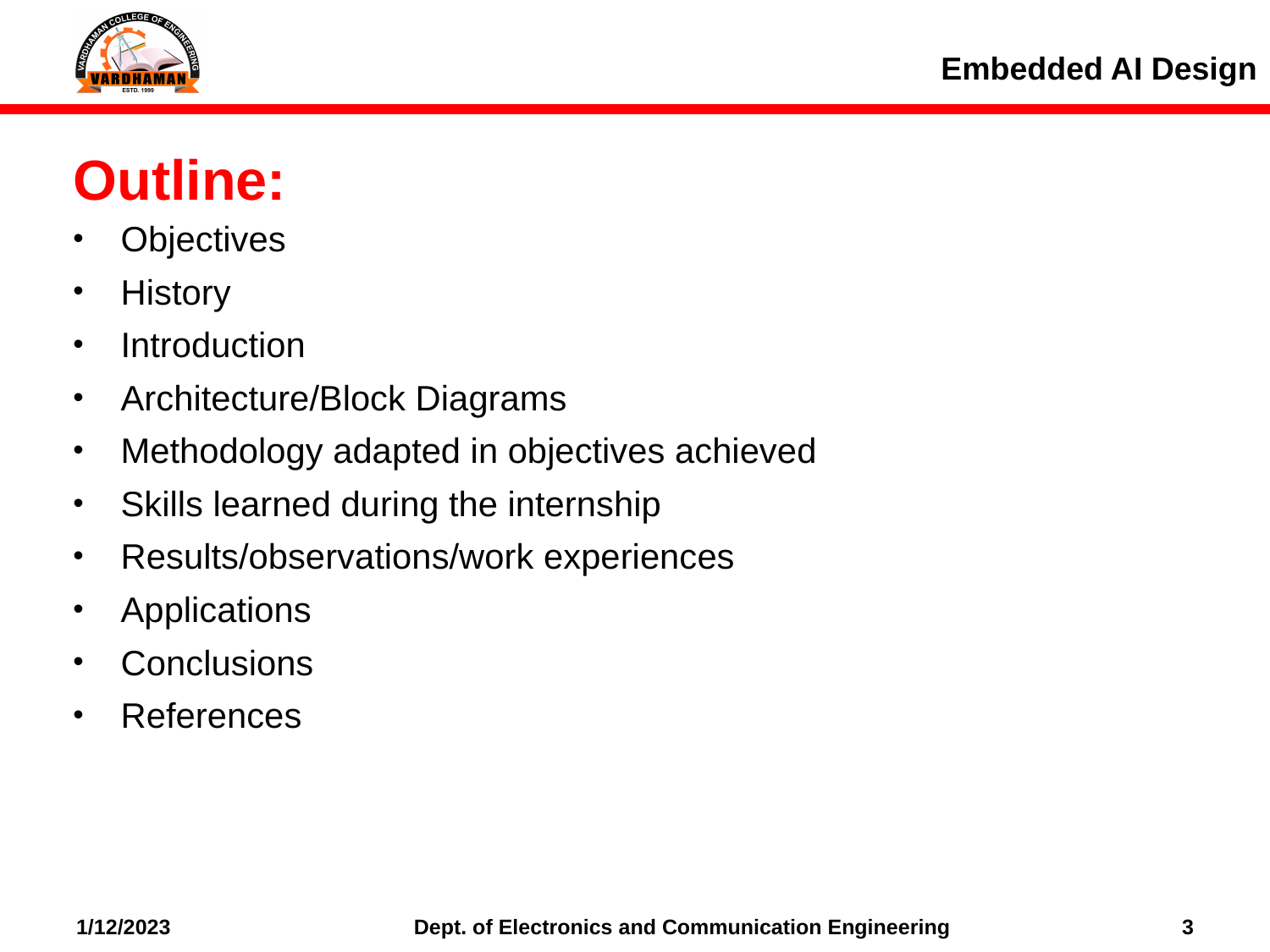

Embedded AI Design
Outline:
Objectives
History
Introduction
Architecture/Block Diagrams
Methodology adapted in objectives achieved
Skills learned during the internship
Results/observations/work experiences
Applications
Conclusions
References
Dept. of Electronics and Communication Engineering
1/12/2023
3